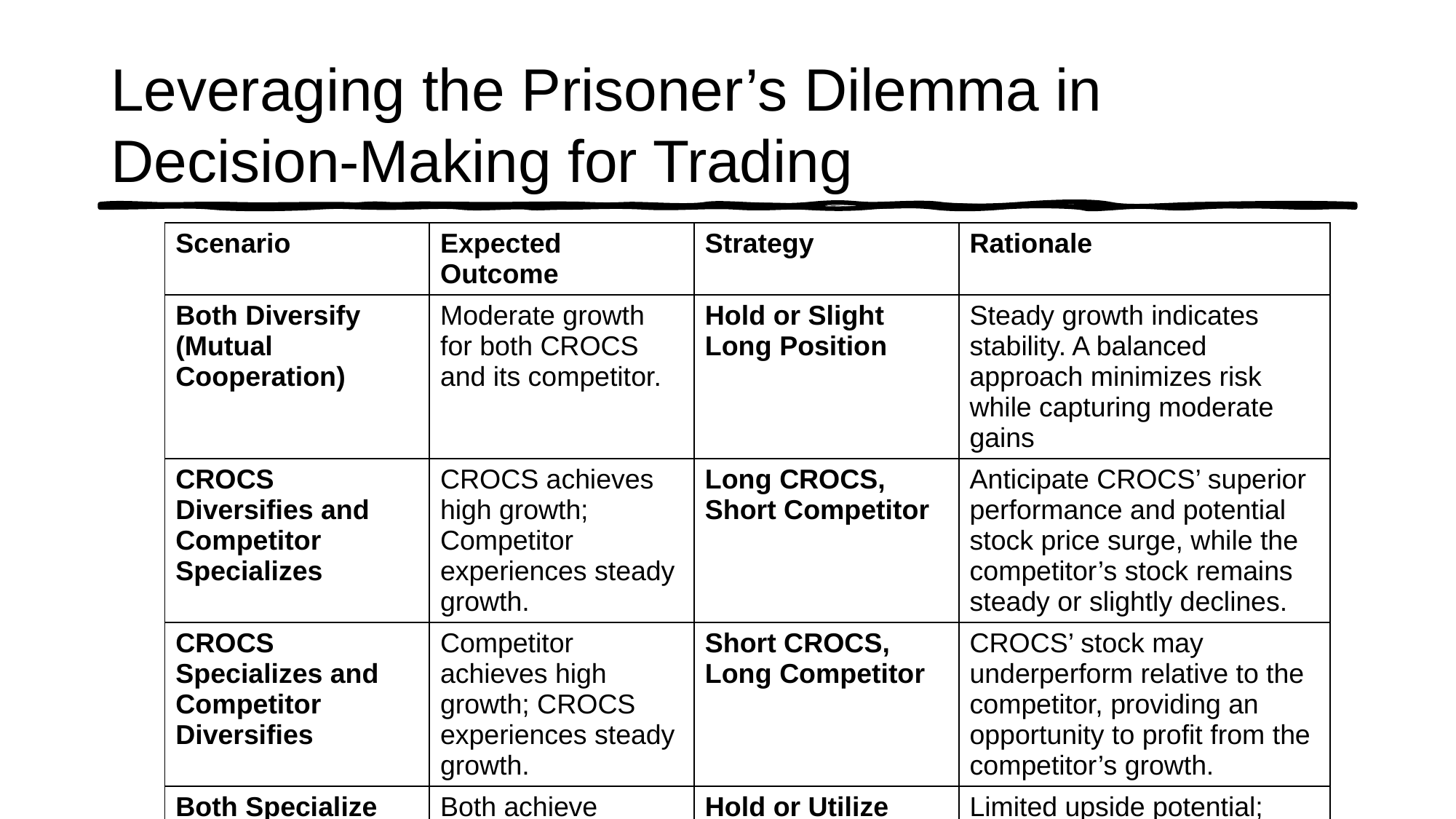

# Leveraging the Prisoner’s Dilemma in Decision-Making for Trading
| Scenario | Expected Outcome | Strategy | Rationale |
| --- | --- | --- | --- |
| Both Diversify (Mutual Cooperation) | Moderate growth for both CROCS and its competitor. | Hold or Slight Long Position | Steady growth indicates stability. A balanced approach minimizes risk while capturing moderate gains |
| CROCS Diversifies and Competitor Specializes | CROCS achieves high growth; Competitor experiences steady growth. | Long CROCS, Short Competitor | Anticipate CROCS’ superior performance and potential stock price surge, while the competitor’s stock remains steady or slightly declines. |
| CROCS Specializes and Competitor Diversifies | Competitor achieves high growth; CROCS experiences steady growth. | Short CROCS, Long Competitor | CROCS’ stock may underperform relative to the competitor, providing an opportunity to profit from the competitor’s growth. |
| Both Specialize (Mutual Defection) | Both achieve steady growth. | Hold or Utilize Covered Call Options | Limited upside potential; generating income through options can enhance returns without significant capital exposure. |